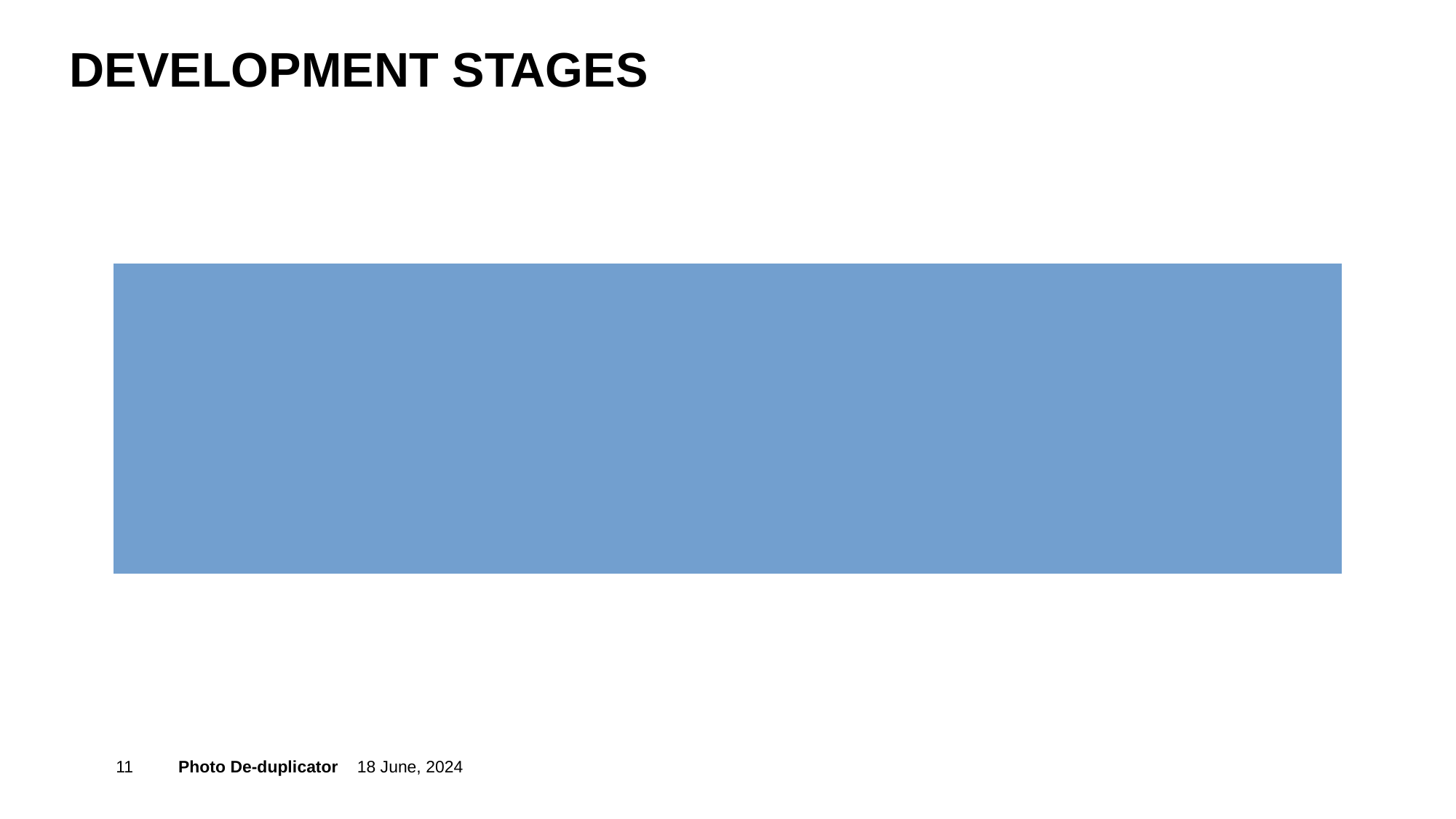

DEVELOPMENT STAGES

11
Photo De-duplicator
18 June, 2024